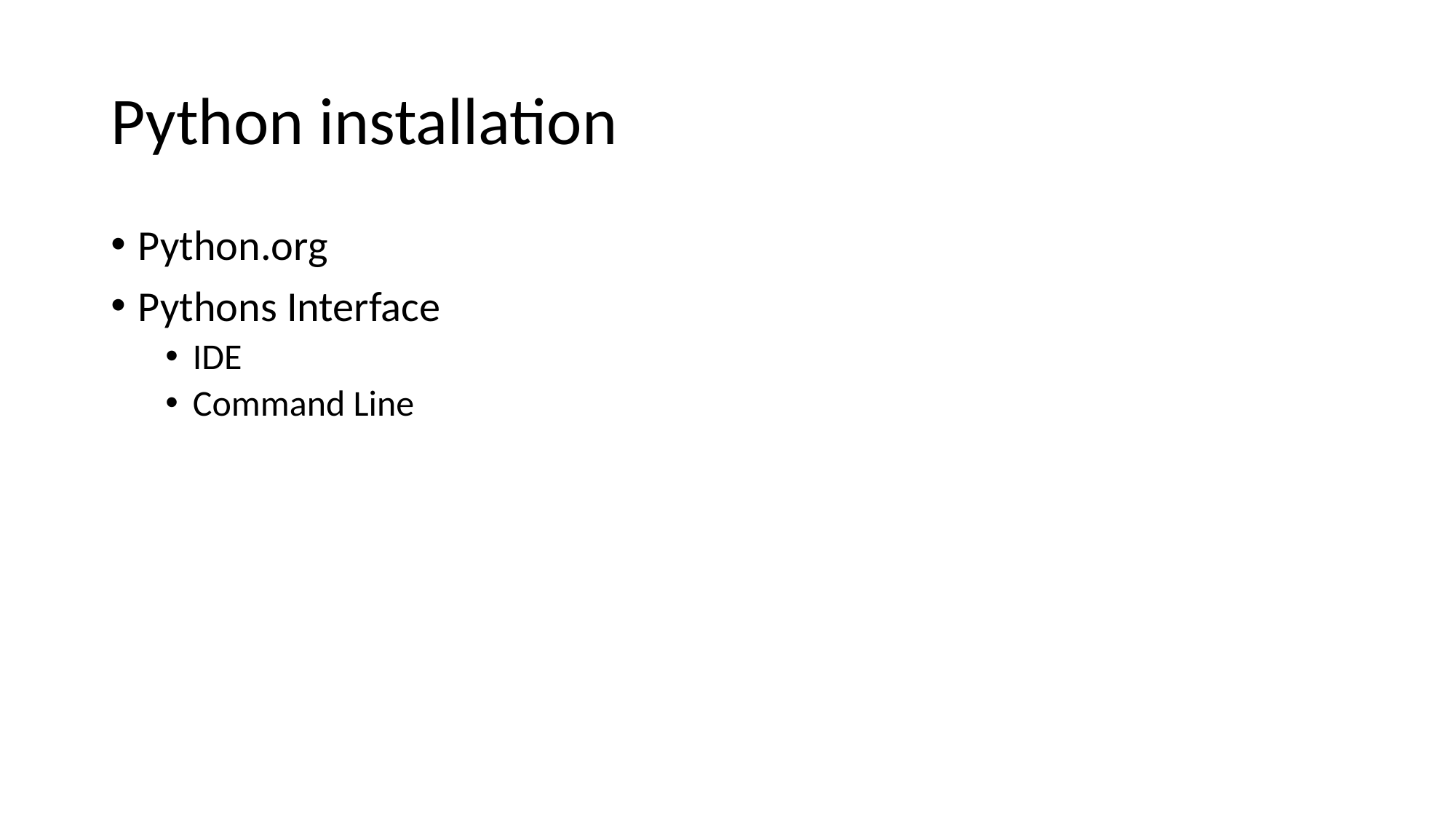

# Python installation
Python.org
Pythons Interface
IDE
Command Line